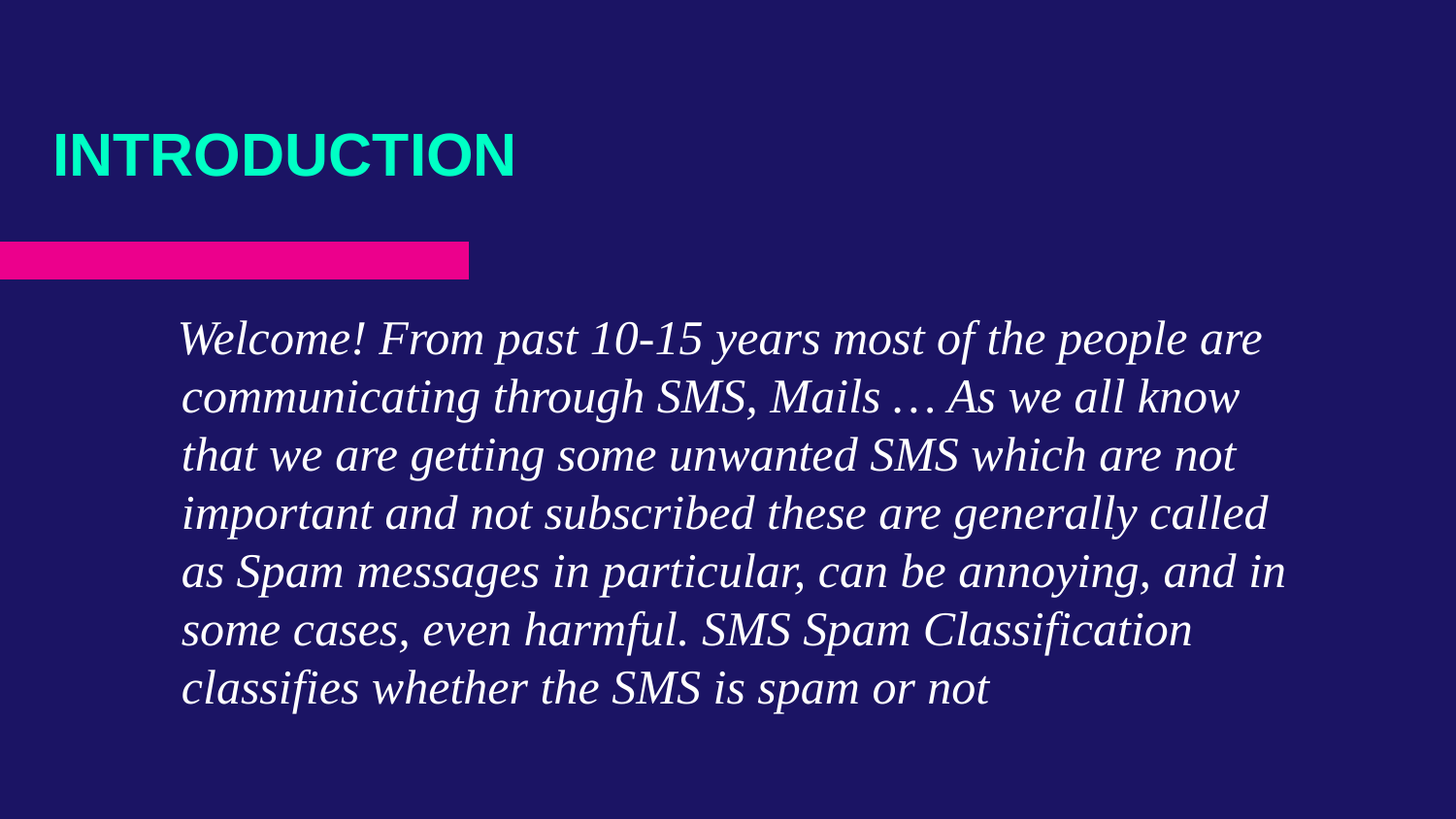

# INTRODUCTION
    Welcome! From past 10-15 years most of the people are communicating through SMS, Mails … As we all know that we are getting some unwanted SMS which are not important and not subscribed these are generally called as Spam messages in particular, can be annoying, and in some cases, even harmful. SMS Spam Classification classifies whether the SMS is spam or not